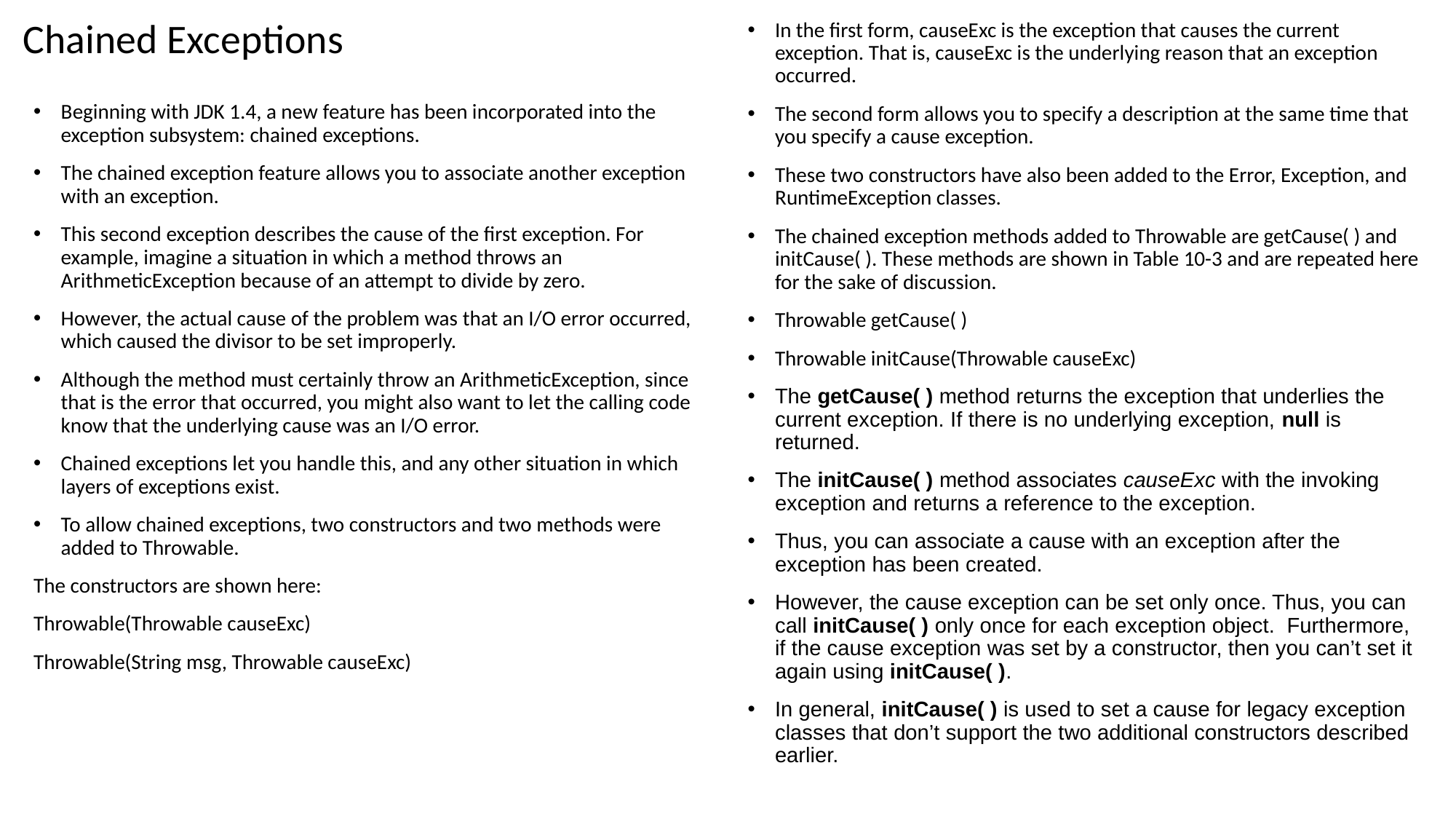

In the first form, causeExc is the exception that causes the current exception. That is, causeExc is the underlying reason that an exception occurred.
The second form allows you to specify a description at the same time that you specify a cause exception.
These two constructors have also been added to the Error, Exception, and RuntimeException classes.
The chained exception methods added to Throwable are getCause( ) and initCause( ). These methods are shown in Table 10-3 and are repeated here for the sake of discussion.
Throwable getCause( )
Throwable initCause(Throwable causeExc)
The getCause( ) method returns the exception that underlies the current exception. If there is no underlying exception, null is returned.
The initCause( ) method associates causeExc with the invoking exception and returns a reference to the exception.
Thus, you can associate a cause with an exception after the exception has been created.
However, the cause exception can be set only once. Thus, you can call initCause( ) only once for each exception object.  Furthermore, if the cause exception was set by a constructor, then you can’t set it again using initCause( ).
In general, initCause( ) is used to set a cause for legacy exception classes that don’t support the two additional constructors described earlier.
# Chained Exceptions
Beginning with JDK 1.4, a new feature has been incorporated into the exception subsystem: chained exceptions.
The chained exception feature allows you to associate another exception with an exception.
This second exception describes the cause of the first exception. For example, imagine a situation in which a method throws an ArithmeticException because of an attempt to divide by zero.
However, the actual cause of the problem was that an I/O error occurred, which caused the divisor to be set improperly.
Although the method must certainly throw an ArithmeticException, since that is the error that occurred, you might also want to let the calling code know that the underlying cause was an I/O error.
Chained exceptions let you handle this, and any other situation in which layers of exceptions exist.
To allow chained exceptions, two constructors and two methods were added to Throwable.
The constructors are shown here:
Throwable(Throwable causeExc)
Throwable(String msg, Throwable causeExc)